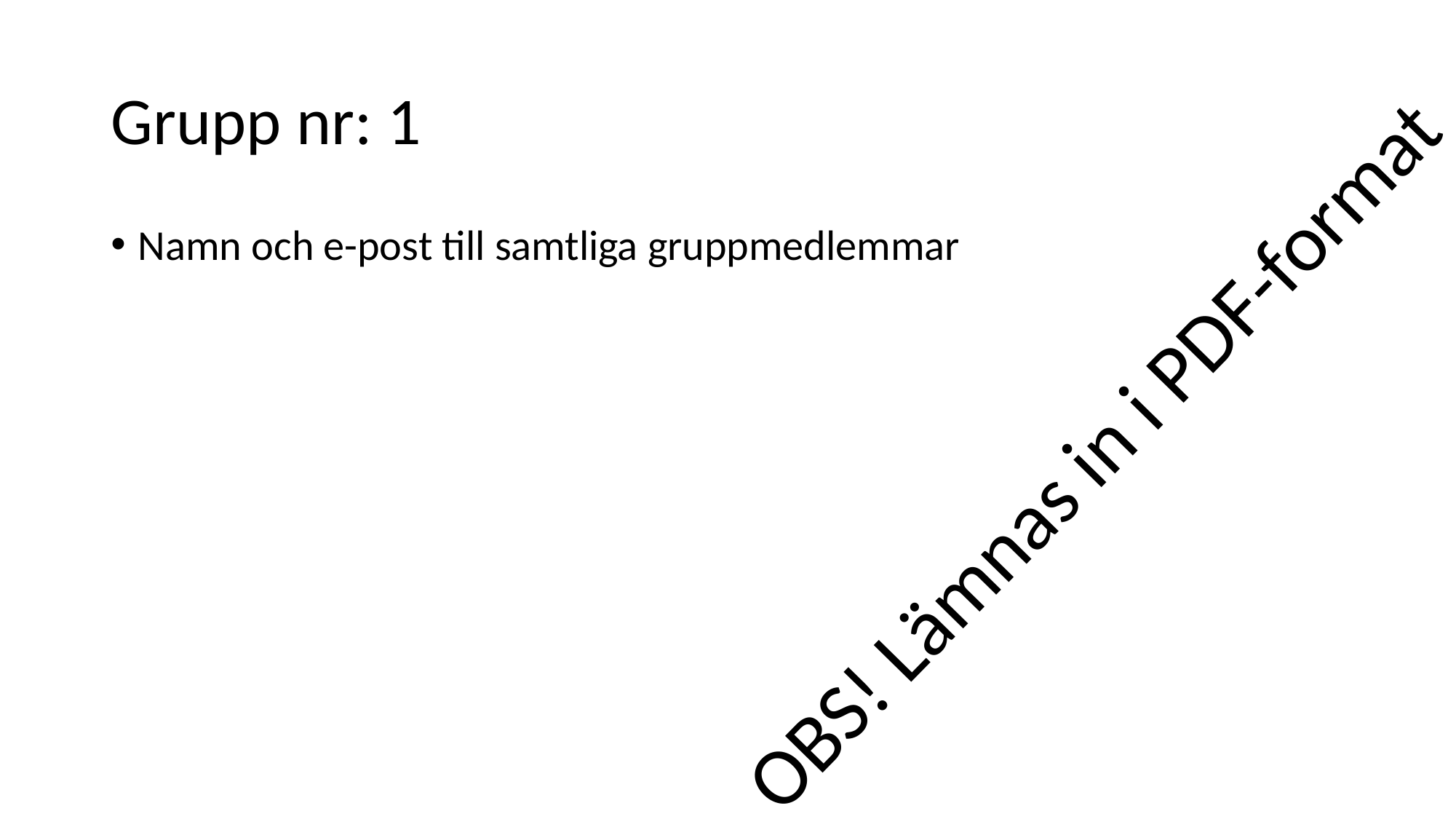

# Grupp nr: 1
Namn och e-post till samtliga gruppmedlemmar
OBS! Lämnas in i PDF-format